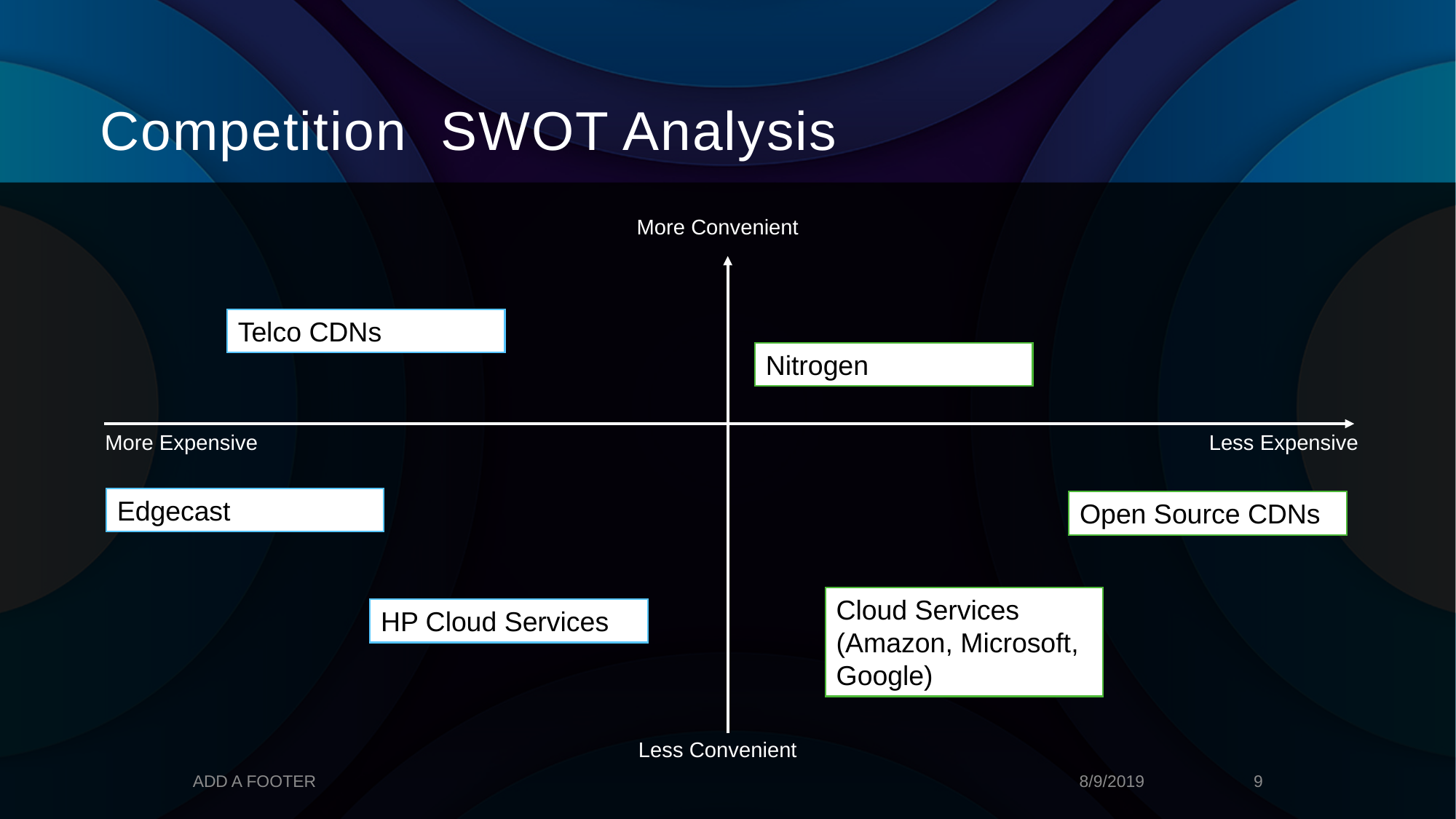

# Competition  SWOT Analysis
More Convenient
Telco CDNs
Nitrogen
More Expensive
Less Expensive
Edgecast
Open Source CDNs
Cloud Services (Amazon, Microsoft, Google)
HP Cloud Services
Less Convenient
ADD A FOOTER
8/9/2019
9